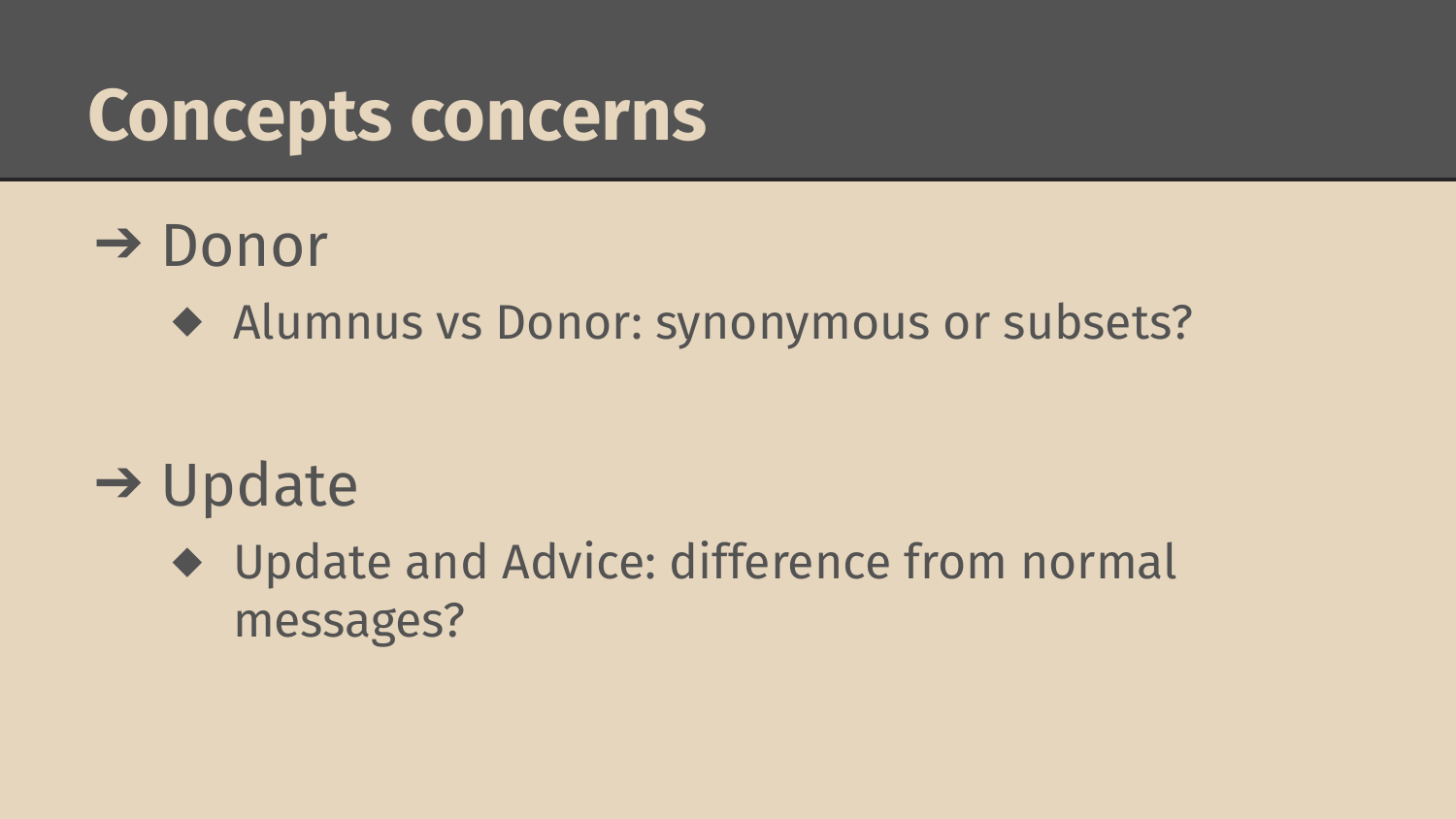

# Concepts concerns
Donor
Alumnus vs Donor: synonymous or subsets?

Update
Update and Advice: difference from normal messages?